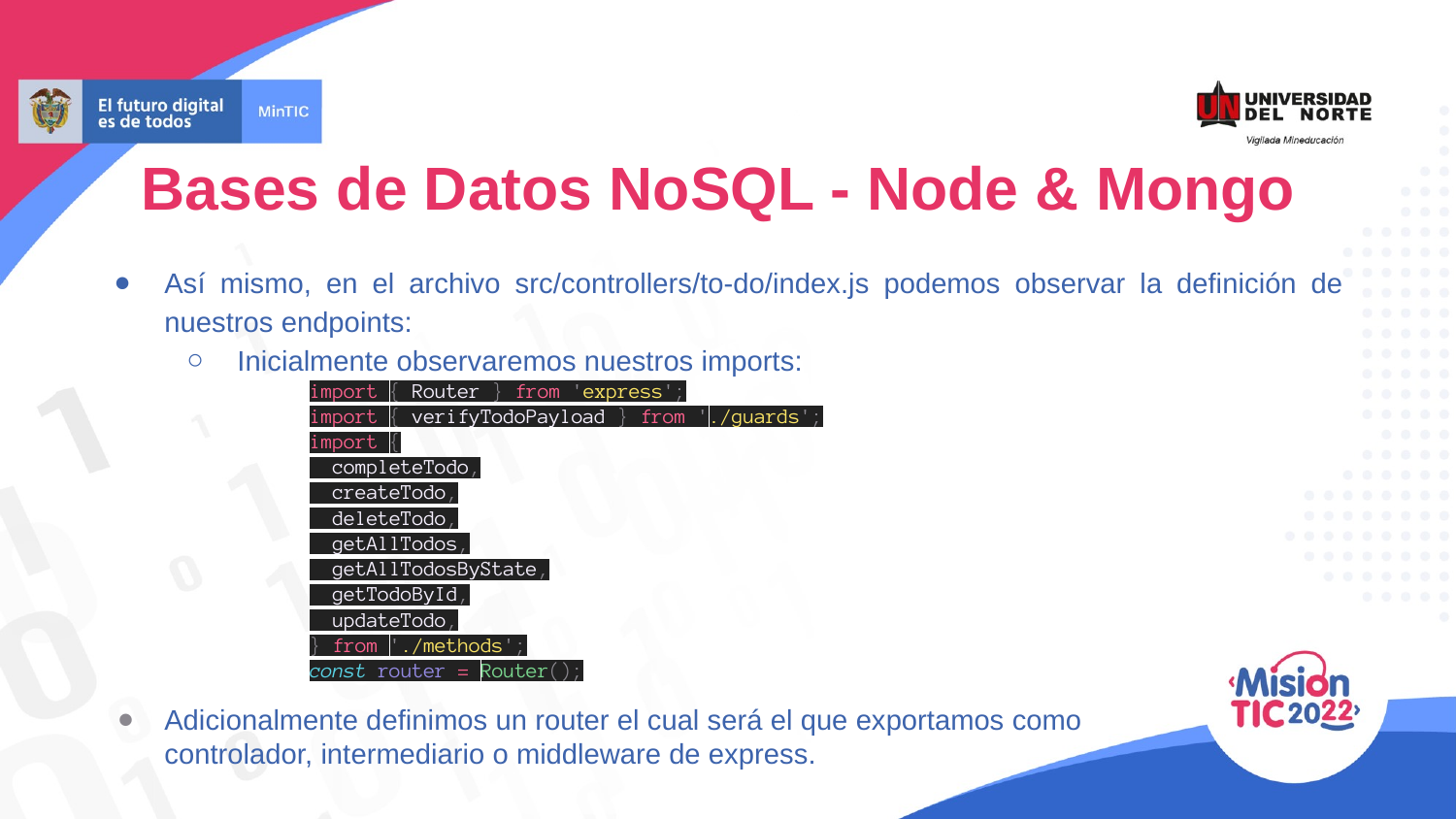

Bases de Datos NoSQL - Node & Mongo
Así mismo, en el archivo src/controllers/to-do/index.js podemos observar la definición de nuestros endpoints:
Inicialmente observaremos nuestros imports:
import { Router } from 'express';
import { verifyTodoPayload } from './guards';
import {
  completeTodo,
  createTodo,
  deleteTodo,
  getAllTodos,
  getAllTodosByState,
  getTodoById,
  updateTodo,
} from './methods';
const router = Router();
Adicionalmente definimos un router el cual será el que exportamos como
controlador, intermediario o middleware de express.